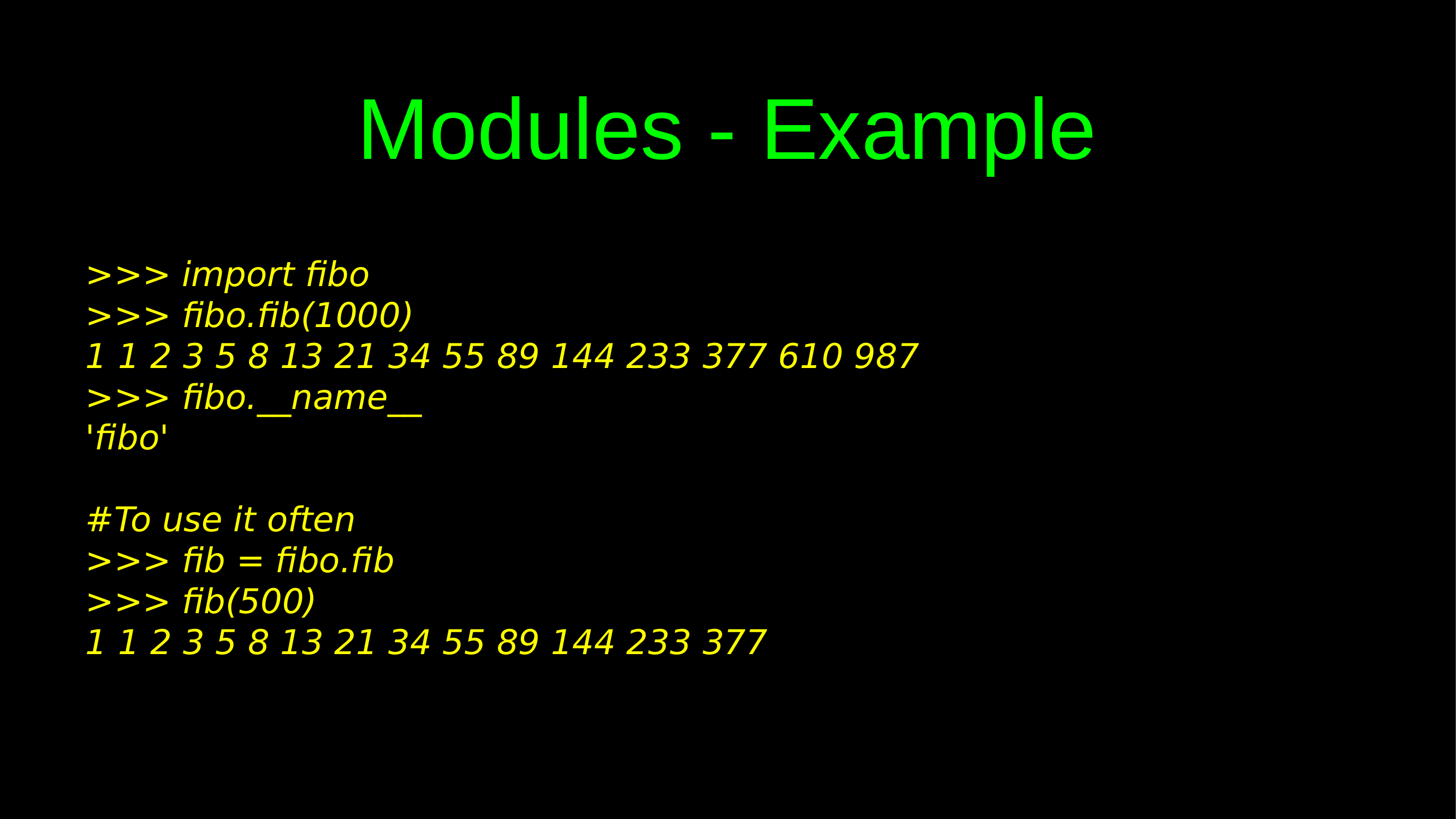

# Modules - Example
>>> import fibo
>>> fibo.fib(1000)
1 1 2 3 5 8 13 21 34 55 89 144 233 377 610 987
>>> fibo.__name__
'fibo'

#To use it often
>>> fib = fibo.fib
>>> fib(500)
1 1 2 3 5 8 13 21 34 55 89 144 233 377